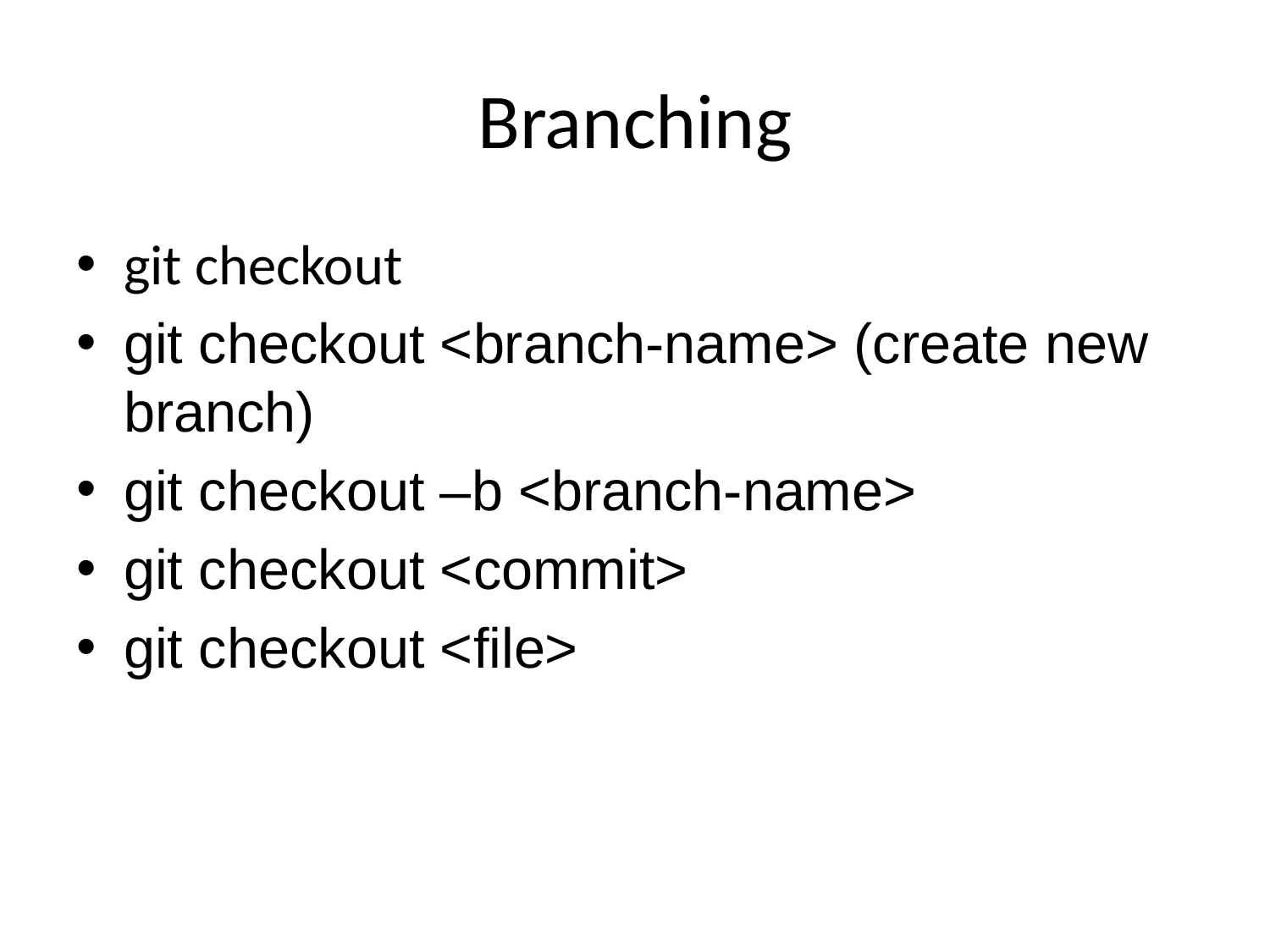

# Branching
git checkout
git checkout <branch-name> (create new branch)
git checkout –b <branch-name>
git checkout <commit>
git checkout <file>